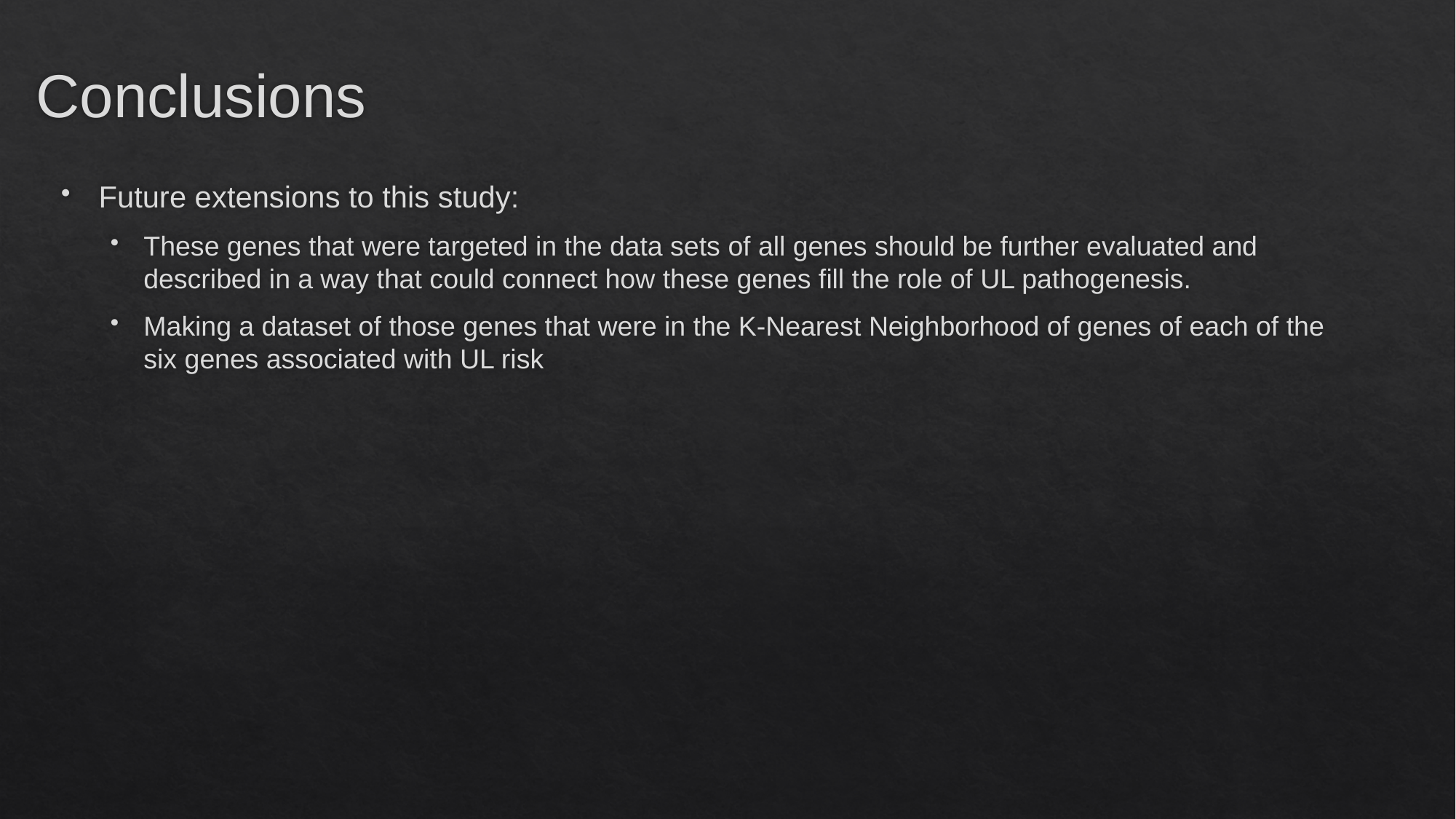

# Conclusions
Future extensions to this study:
These genes that were targeted in the data sets of all genes should be further evaluated and described in a way that could connect how these genes fill the role of UL pathogenesis.
Making a dataset of those genes that were in the K-Nearest Neighborhood of genes of each of the six genes associated with UL risk